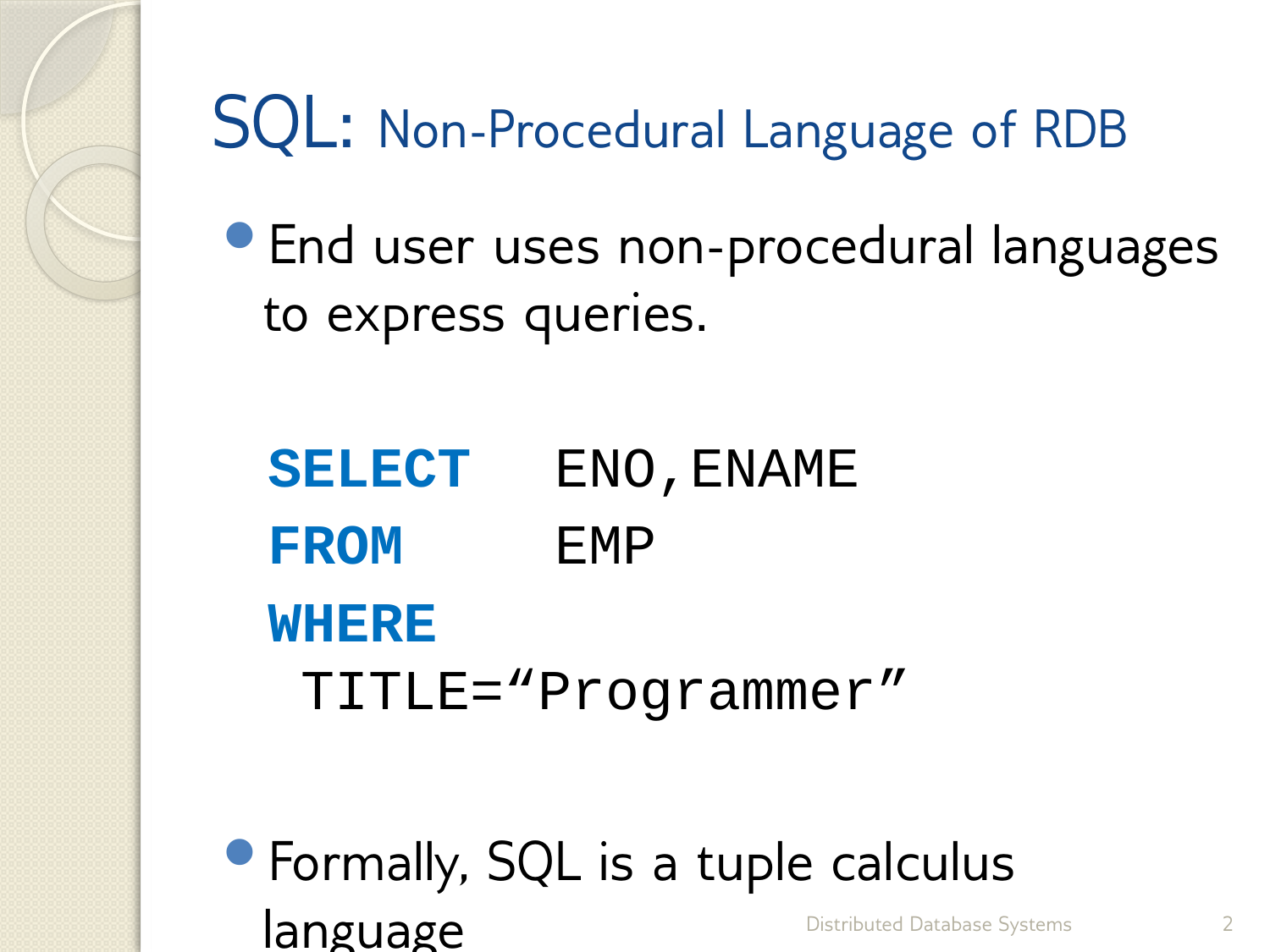

# SQL: Non-Procedural Language of RDB
End user uses non-procedural languages to express queries.

SELECT	ENO,ENAME
FROM		EMP
WHERE		TITLE=“Programmer”

Formally, SQL is a tuple calculus language

Distributed Database Systems
2